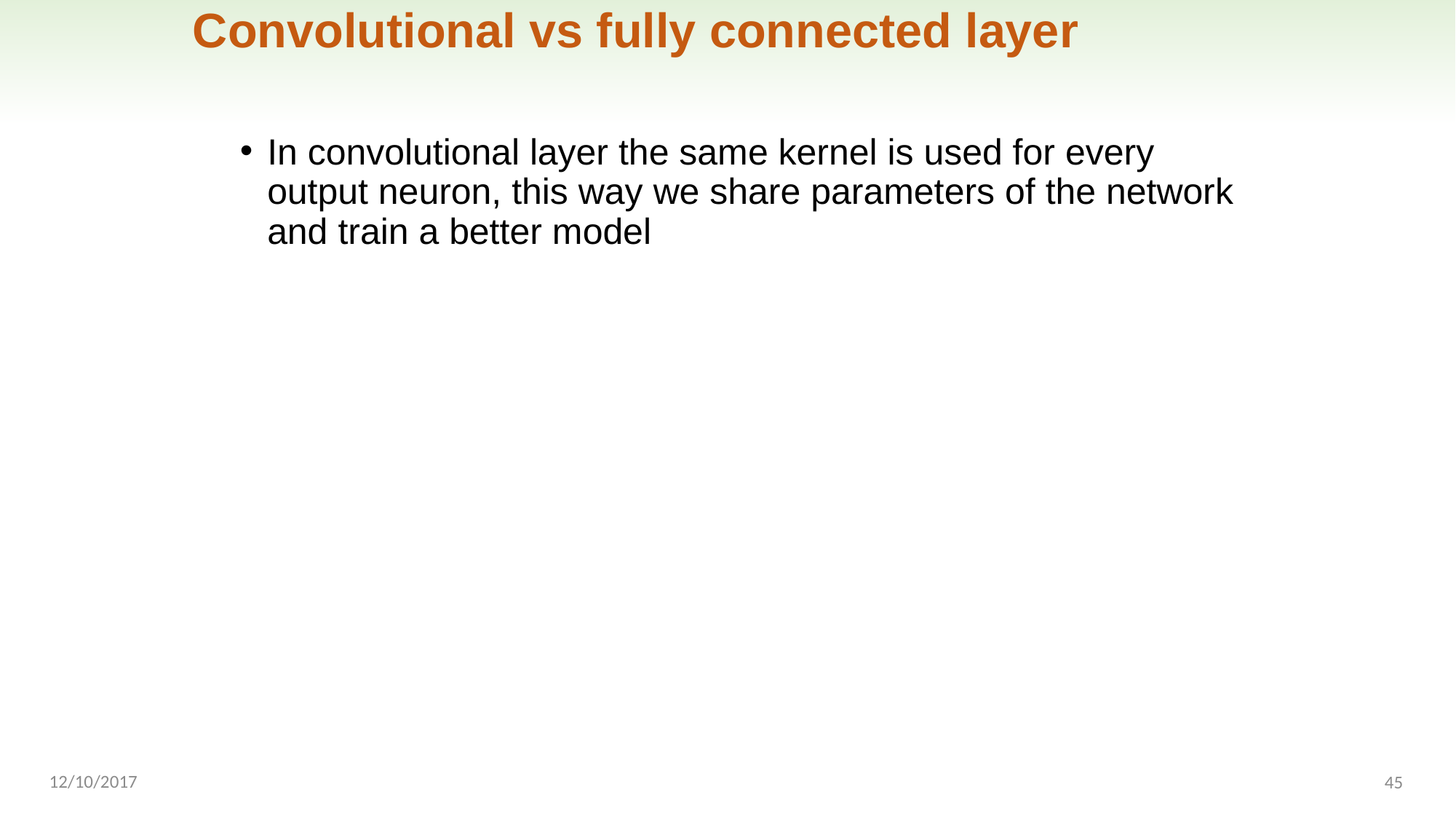

# Convolutional vs fully connected layer
In convolutional layer the same kernel is used for every output neuron, this way we share parameters of the network and train a better model
12/10/2017
45